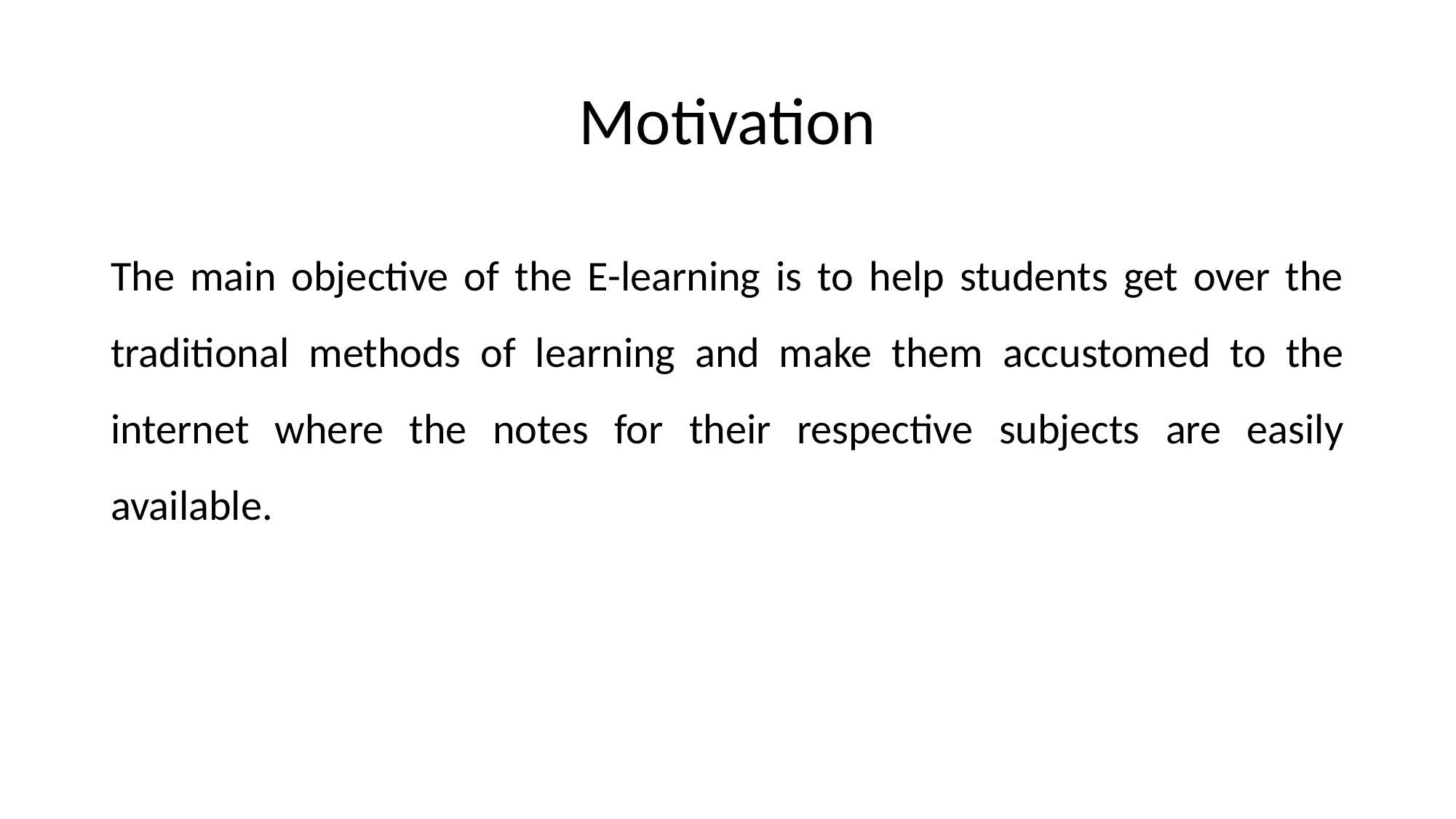

# Motivation
The main objective of the E-learning is to help students get over the traditional methods of learning and make them accustomed to the internet where the notes for their respective subjects are easily available.